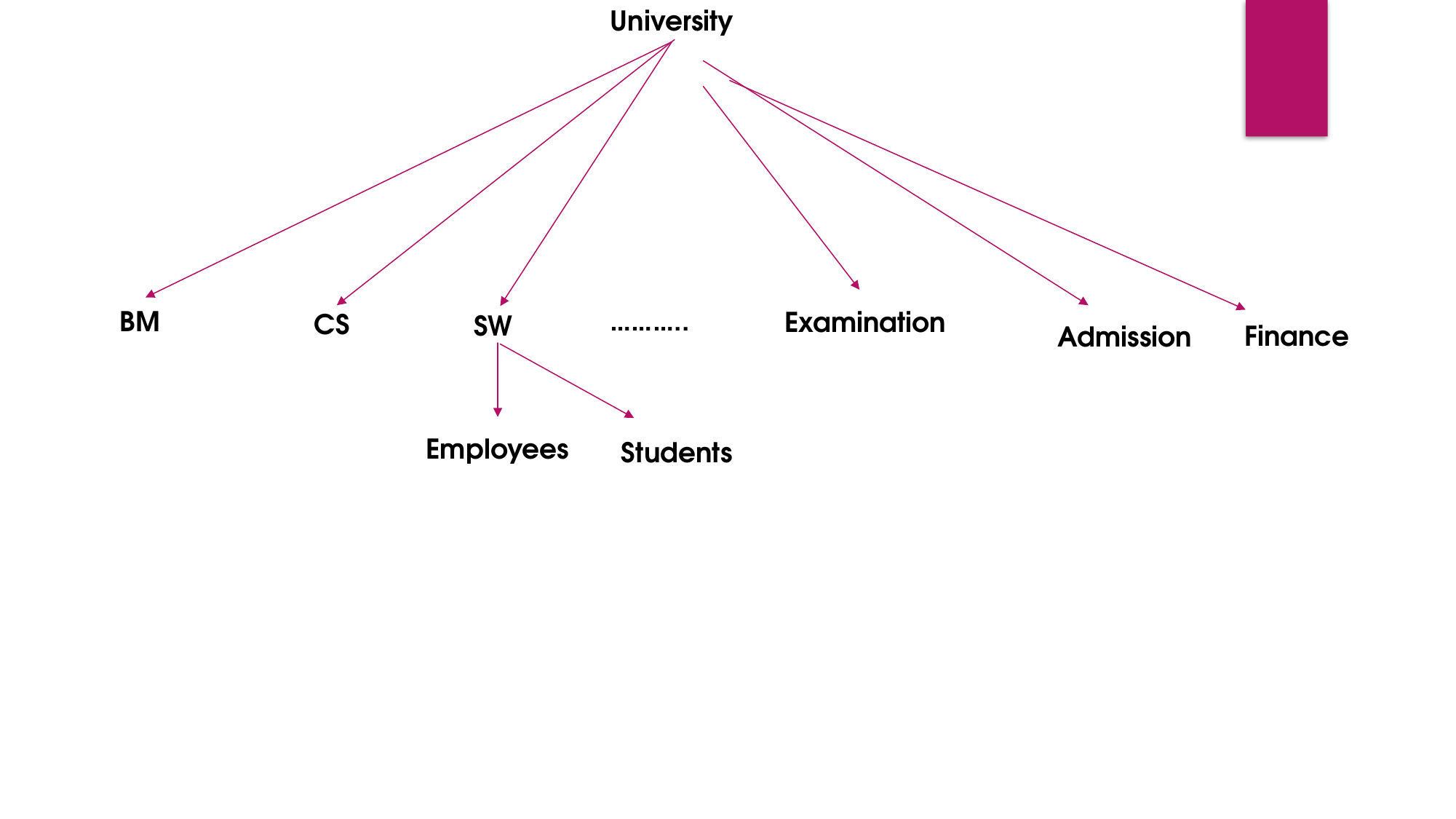

University

………..
BM
Examination
CS
SW
Finance
Admission
Employees
Students